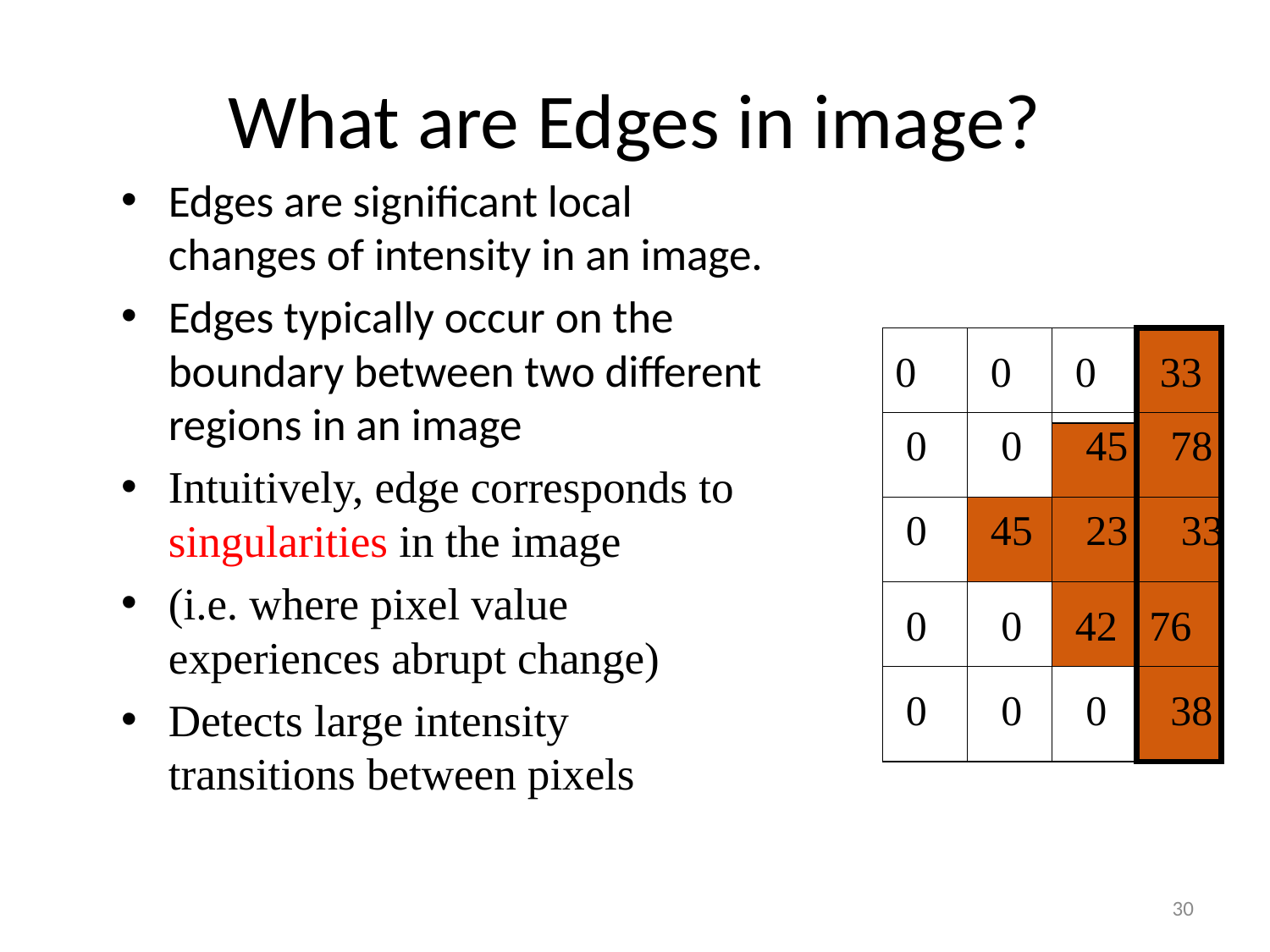

# What are Edges in image?
Edges are significant local changes of intensity in an image.
Edges typically occur on the boundary between two different regions in an image
Intuitively, edge corresponds to singularities in the image
(i.e. where pixel value experiences abrupt change)
Detects large intensity transitions between pixels

0       0      0      33

0       0      45    78

0      45     23     33

0       0     42   76
0       0      0      38
30